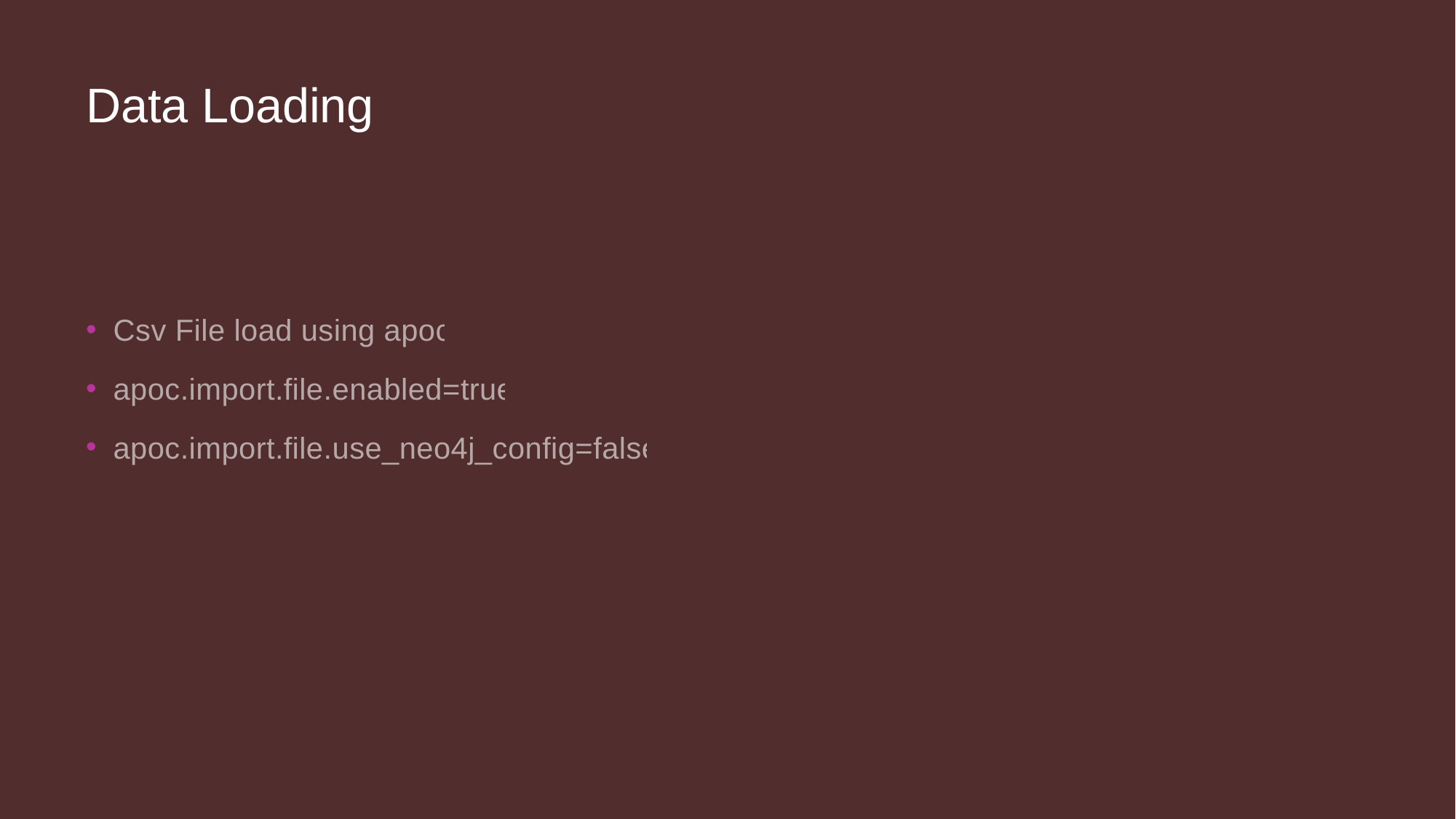

# Data Loading
Csv File load using apoc
apoc.import.file.enabled=true
apoc.import.file.use_neo4j_config=false